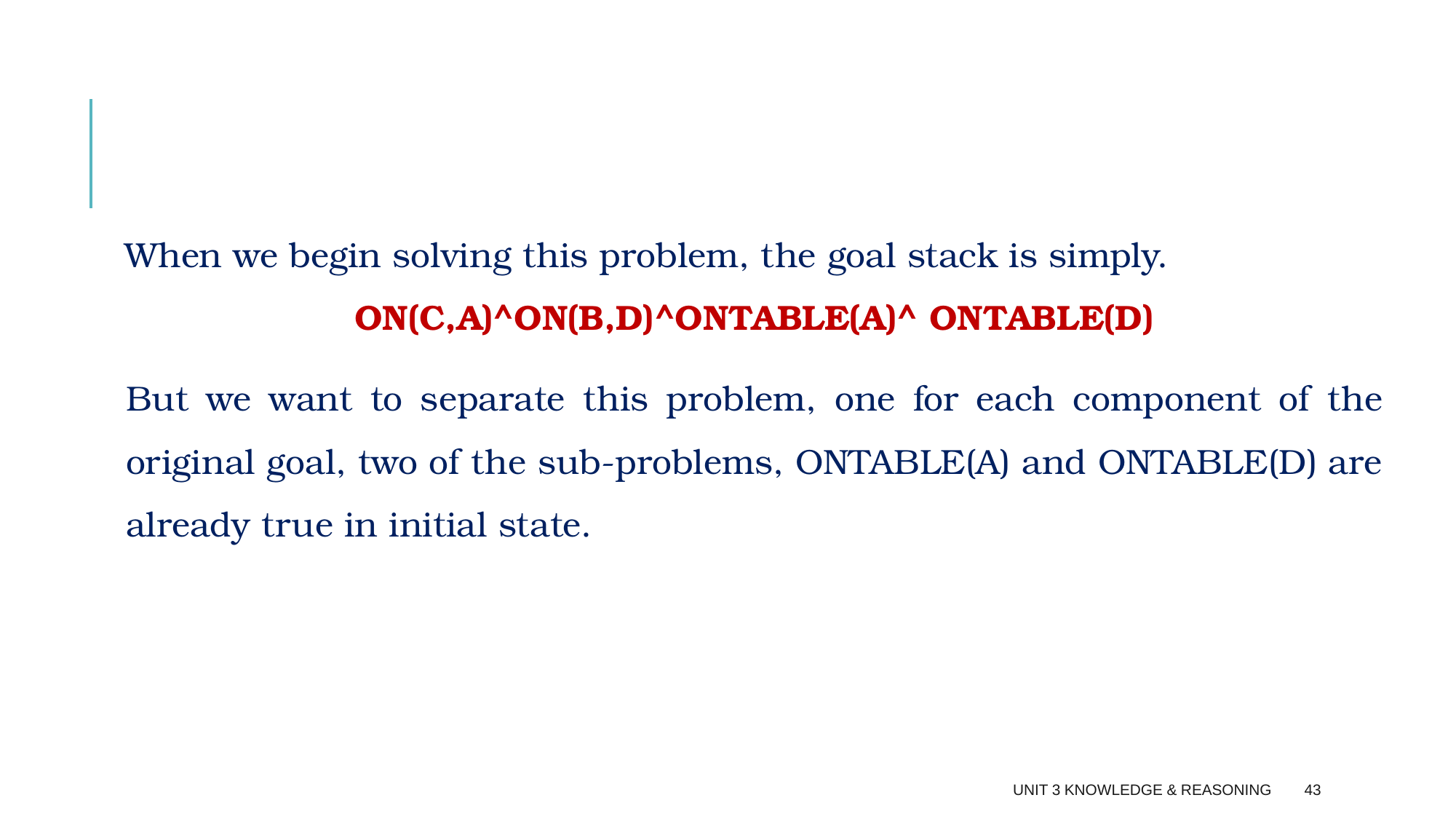

When we begin solving this problem, the goal stack is simply.
ON(C,A)^ON(B,D)^ONTABLE(A)^ ONTABLE(D)
But we want to separate this problem, one for each component of the original goal, two of the sub-problems, ONTABLE(A) and ONTABLE(D) are already true in initial state.

Unit 3 Knowledge & Reasoning
43